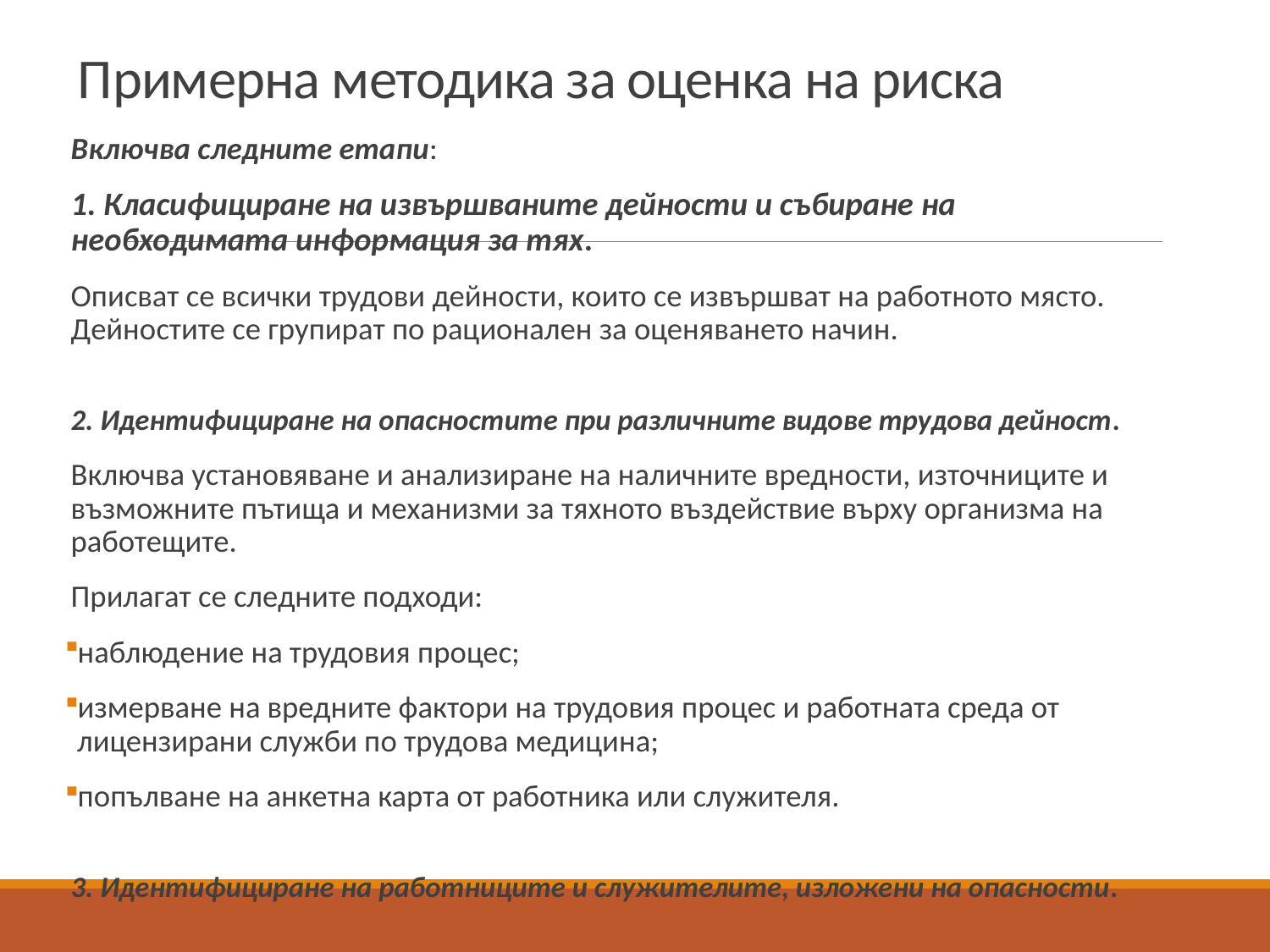

# Примерна методика за оценка на риска
Включва следните етапи:
1. Класифициране на извършваните дейности и събиране на необходимата информация за тях.
Описват се всички трудови дейности, които се извършват на работното място. Дейностите се групират по рационален за оценяването начин.

2. Идентифициране на опасностите при различните видове трудова дейност.
Включва установяване и анализиране на наличните вредности, източниците и възможните пътища и механизми за тяхното въздействие върху организма на работещите.
Прилагат се следните подходи:
наблюдение на трудовия процес;
измерване на вредните фактори на трудовия процес и работната среда от лицензирани служби по трудова медицина;
попълване на анкетна карта от работника или служителя.

3. Идентифициране на работниците и служителите, изложени на опасности.